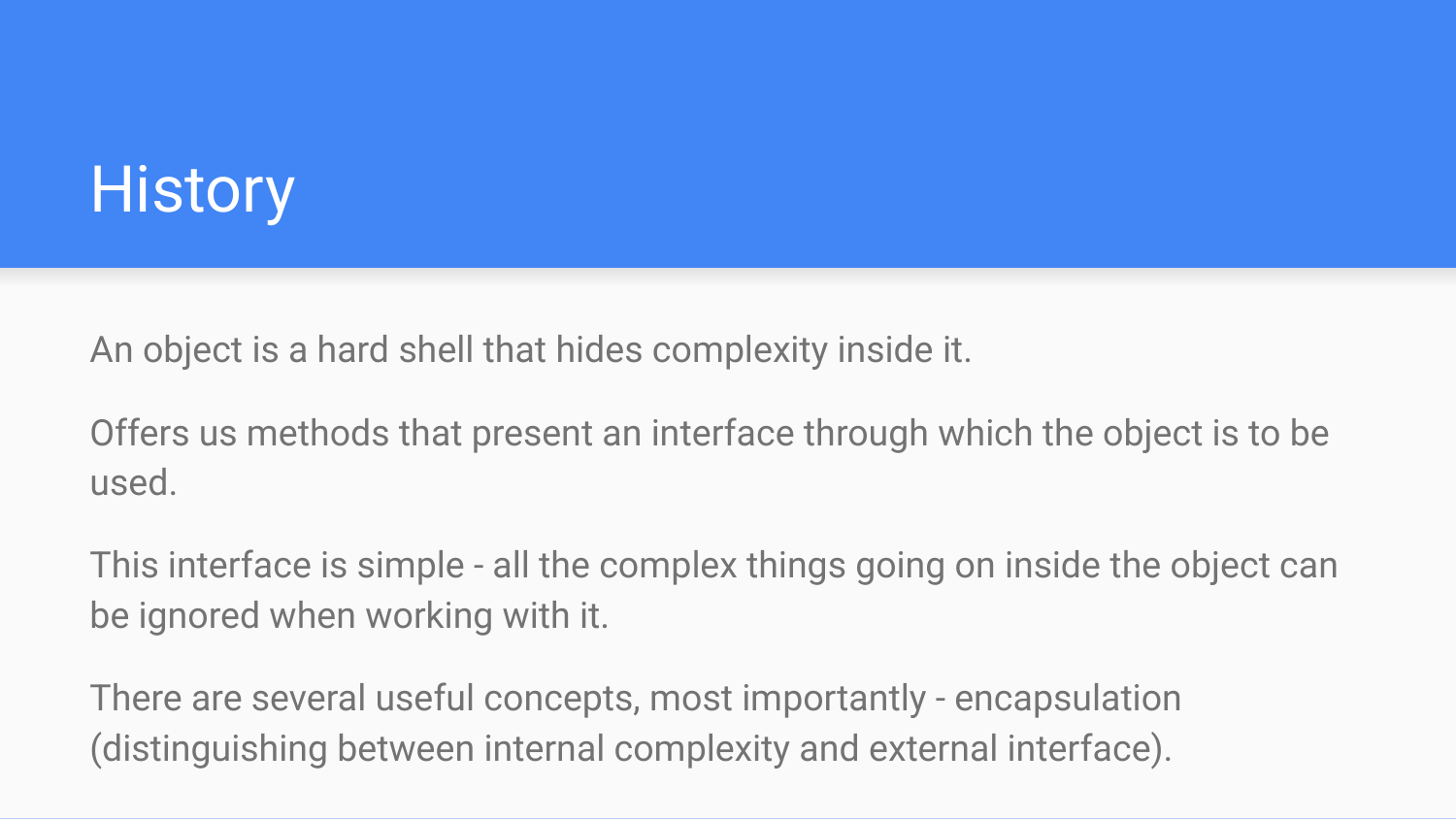

# History
An object is a hard shell that hides complexity inside it.
Offers us methods that present an interface through which the object is to be used.
This interface is simple - all the complex things going on inside the object can be ignored when working with it.
There are several useful concepts, most importantly - encapsulation (distinguishing between internal complexity and external interface).